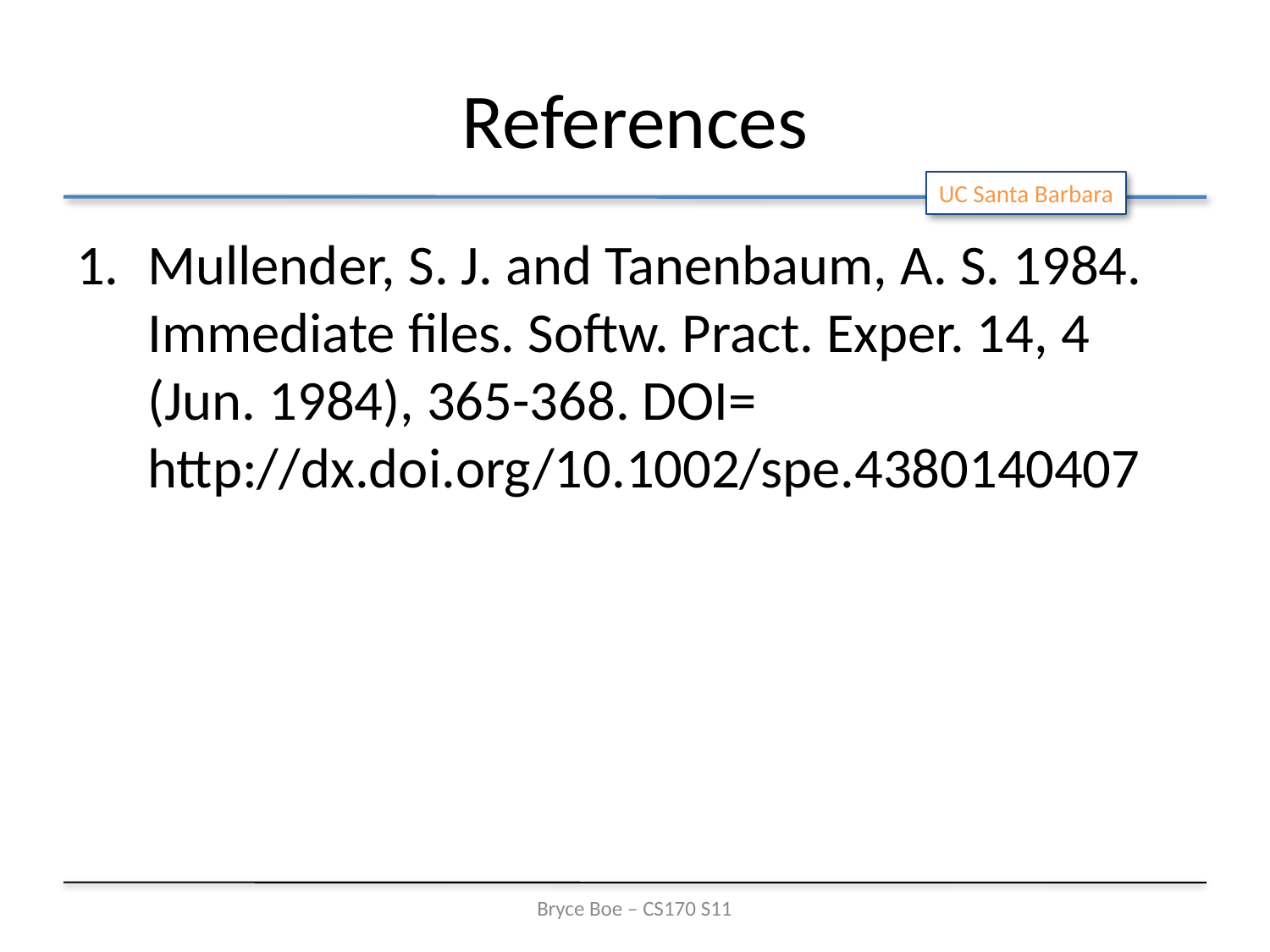

# References
Mullender, S. J. and Tanenbaum, A. S. 1984. Immediate files. Softw. Pract. Exper. 14, 4 (Jun. 1984), 365-368. DOI= http://dx.doi.org/10.1002/spe.4380140407

Bryce Boe – CS170 S11